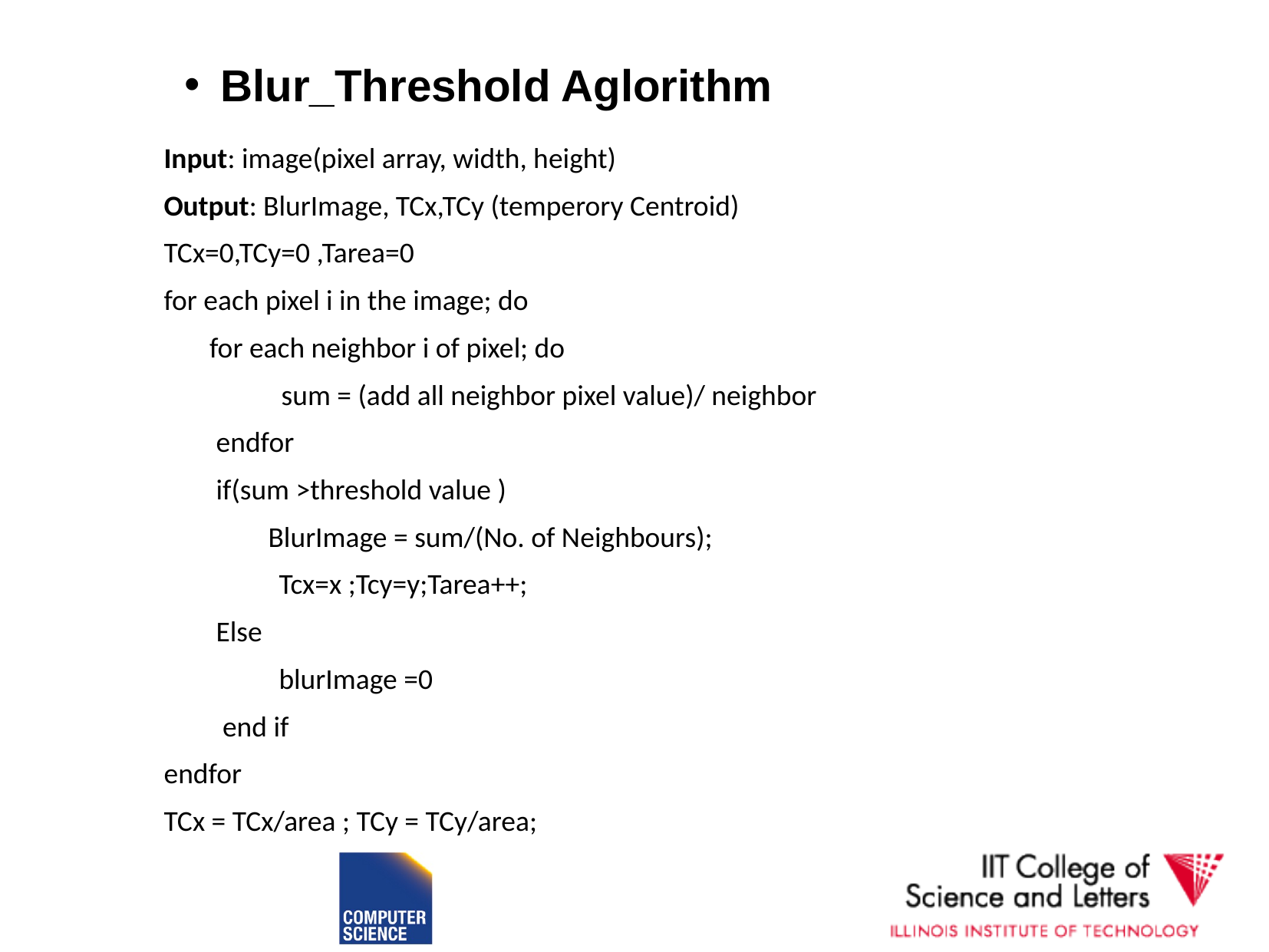

Blur_Threshold Aglorithm
Input: image(pixel array, width, height)
Output: BlurImage, TCx,TCy (temperory Centroid)
TCx=0,TCy=0 ,Tarea=0
for each pixel i in the image; do
       for each neighbor i of pixel; do
                  sum = (add all neighbor pixel value)/ neighbor
        endfor
        if(sum >threshold value )
                BlurImage = sum/(No. of Neighbours);
         	Tcx=x ;Tcy=y;Tarea++;
        Else
	blurImage =0
         end if
endfor
TCx = TCx/area ; TCy = TCy/area;